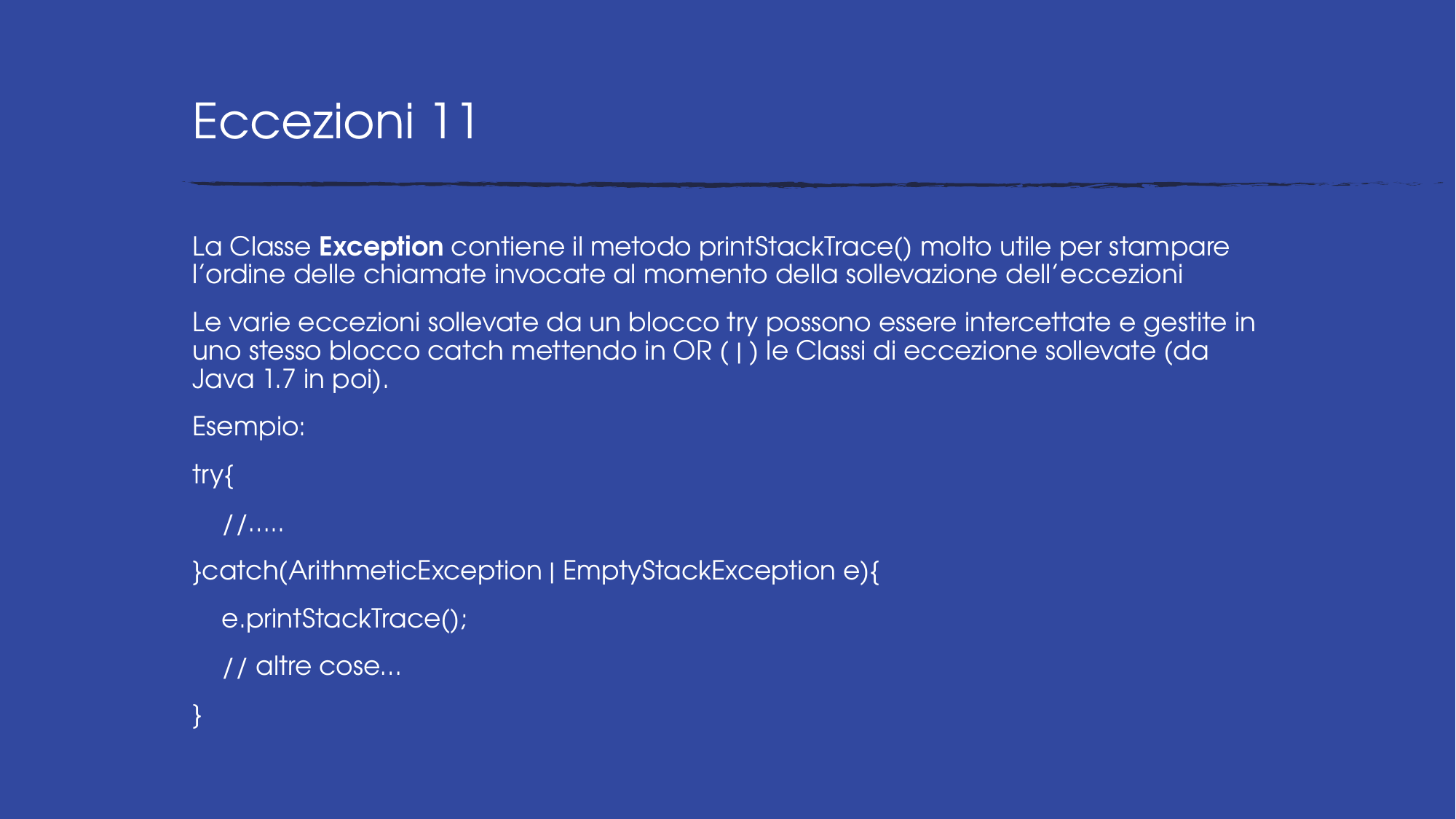

# Eccezioni 11
La Classe Exception contiene il metodo printStackTrace() molto utile per stampare l’ordine delle chiamate invocate al momento della sollevazione dell’eccezioni
Le varie eccezioni sollevate da un blocco try possono essere intercettate e gestite in uno stesso blocco catch mettendo in OR ( | ) le Classi di eccezione sollevate (da Java 1.7 in poi).
Esempio:
try{
    //…..
}catch(ArithmeticException | EmptyStackException e){
    e.printStackTrace();
    // altre cose…
}